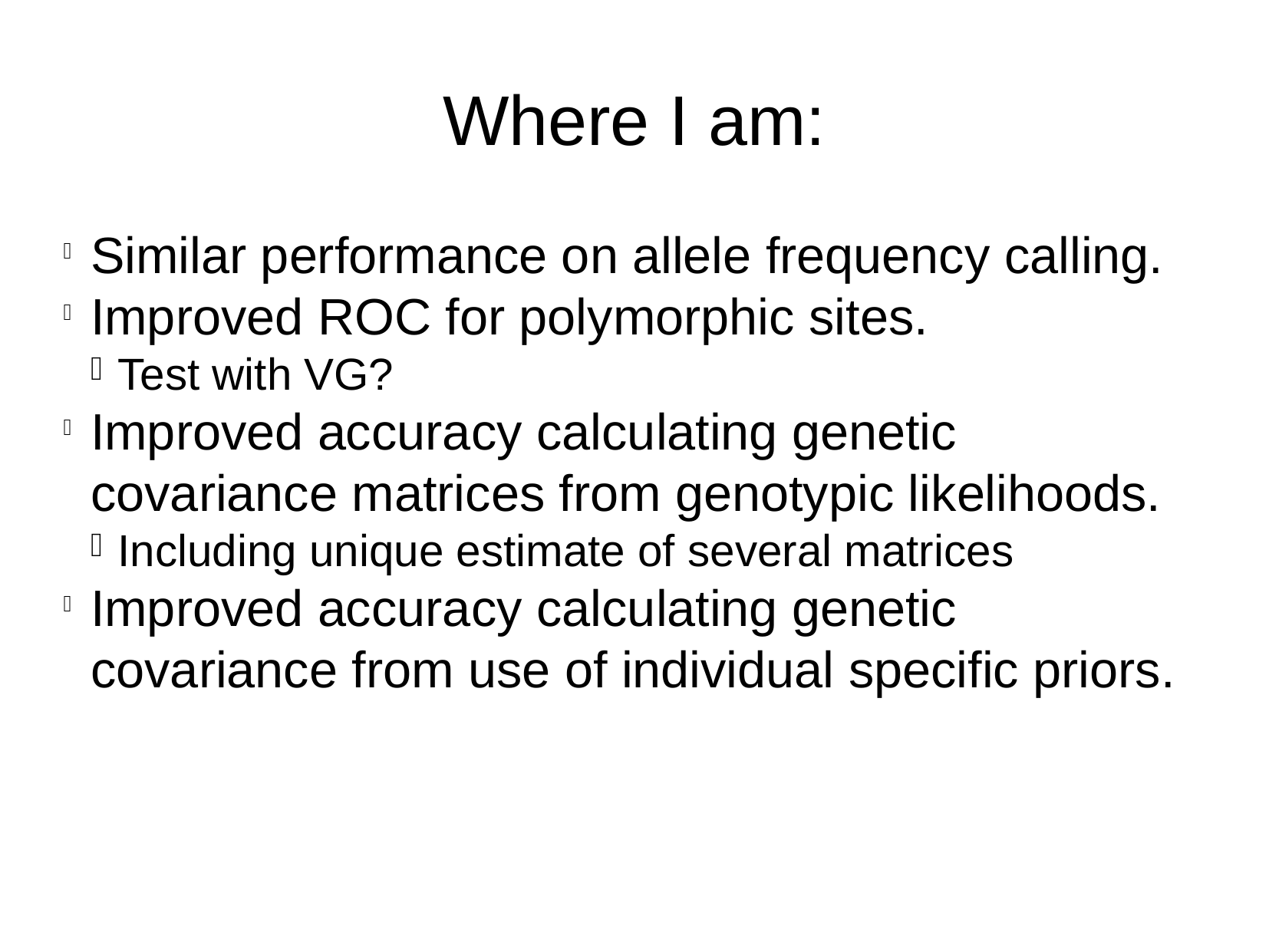

Where I am:
Similar performance on allele frequency calling.
Improved ROC for polymorphic sites.
Test with VG?
Improved accuracy calculating genetic covariance matrices from genotypic likelihoods.
Including unique estimate of several matrices
Improved accuracy calculating genetic covariance from use of individual specific priors.